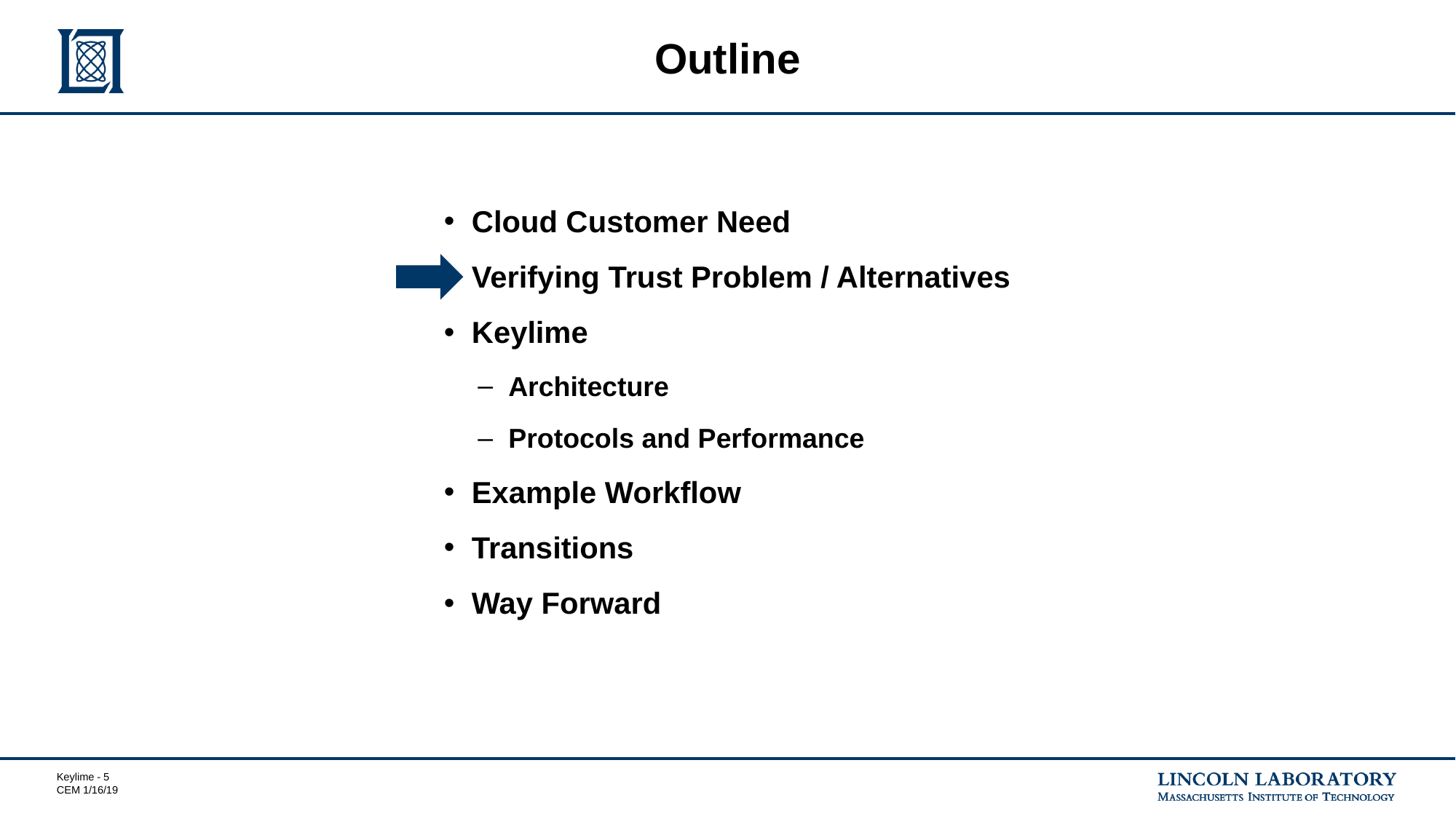

# Outline
Cloud Customer Need
Verifying Trust Problem / Alternatives
Keylime
Architecture
Protocols and Performance
Example Workflow
Transitions
Way Forward